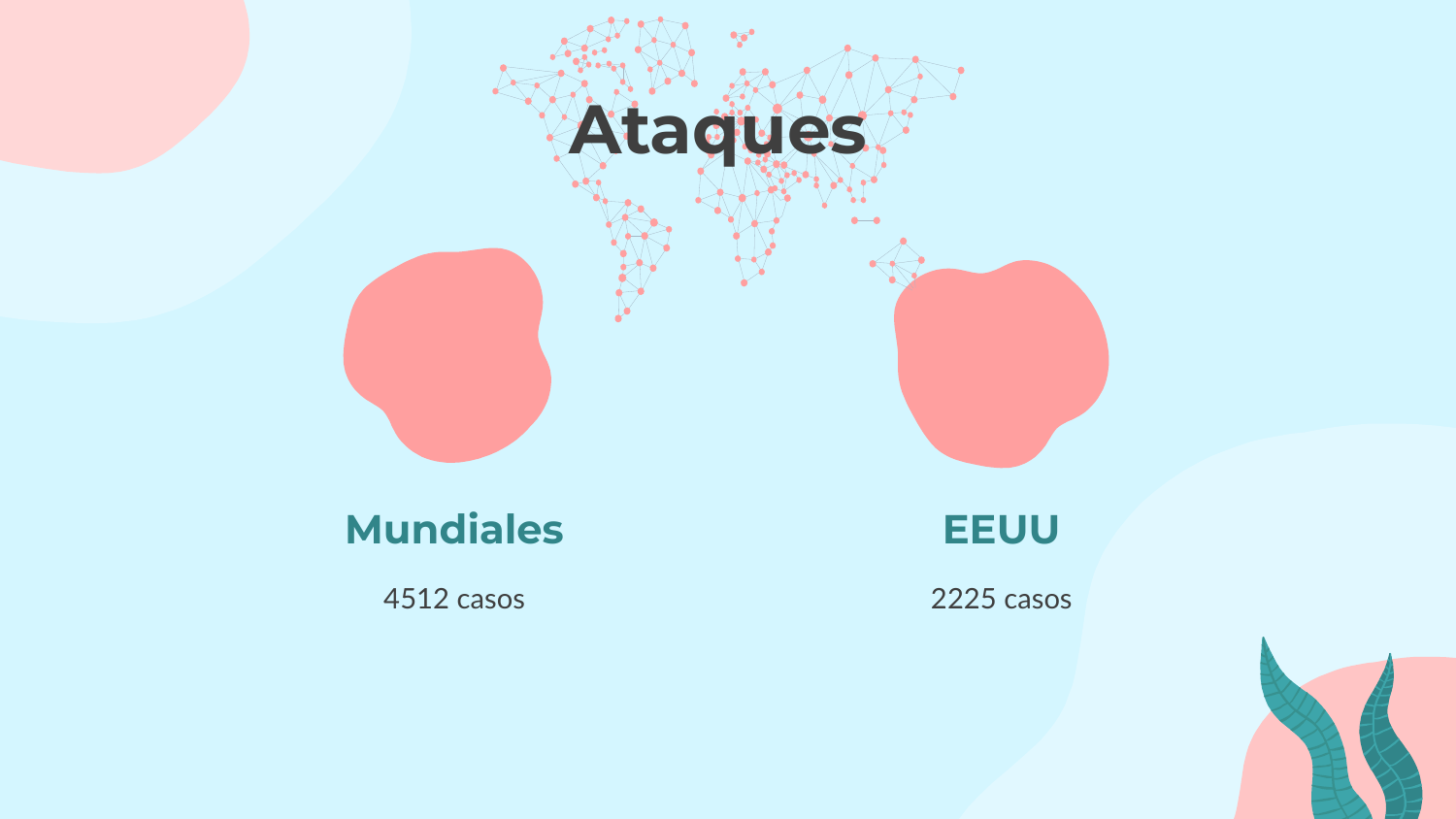

# Ataques

Mundiales
EEUU
4512 casos
2225 casos